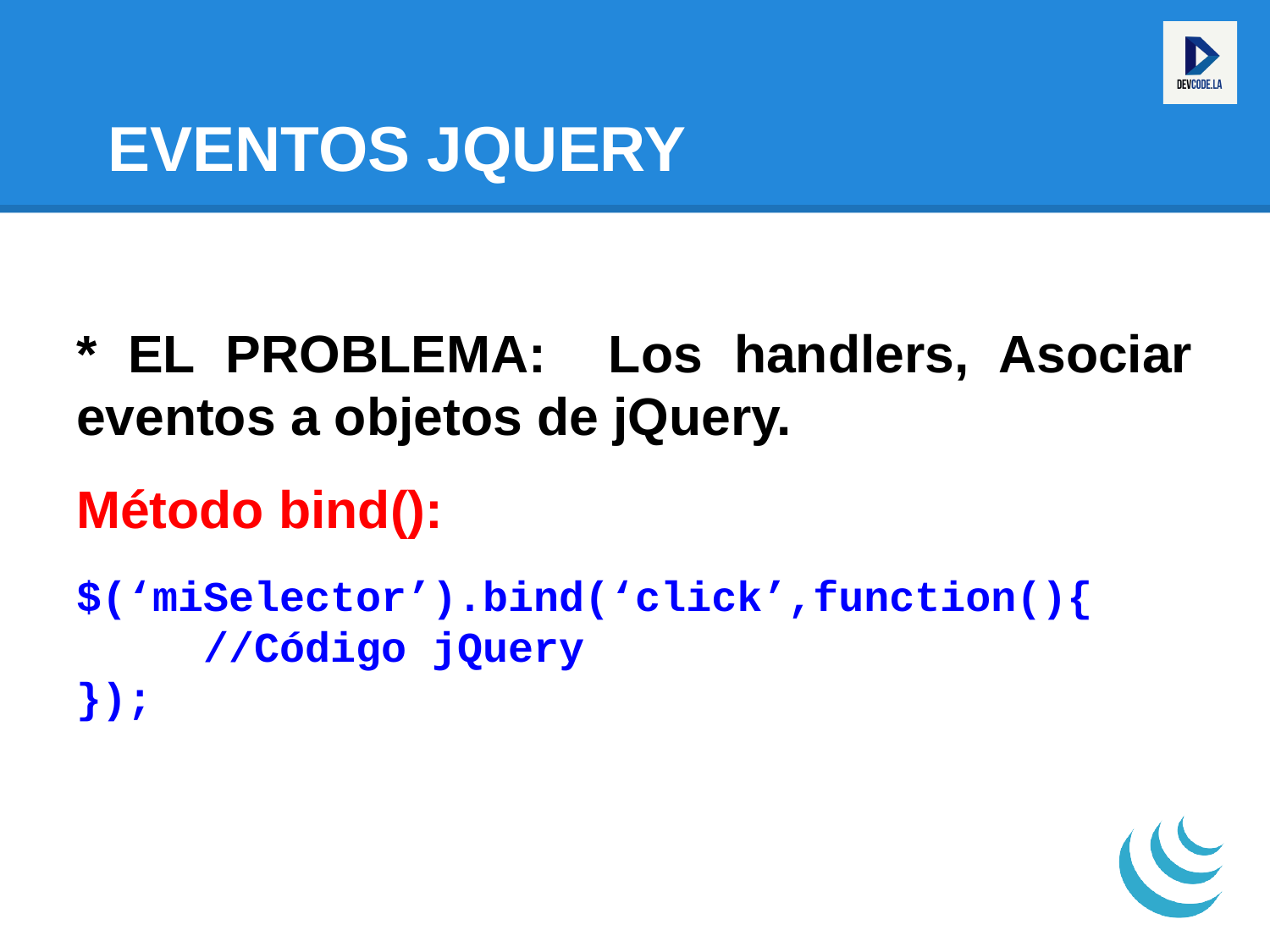

# EVENTOS JQUERY
* EL PROBLEMA:  Los handlers, Asociar eventos a objetos de jQuery.

Método bind():

$(‘miSelector’).bind(‘click’,function(){
	//Código jQuery
});